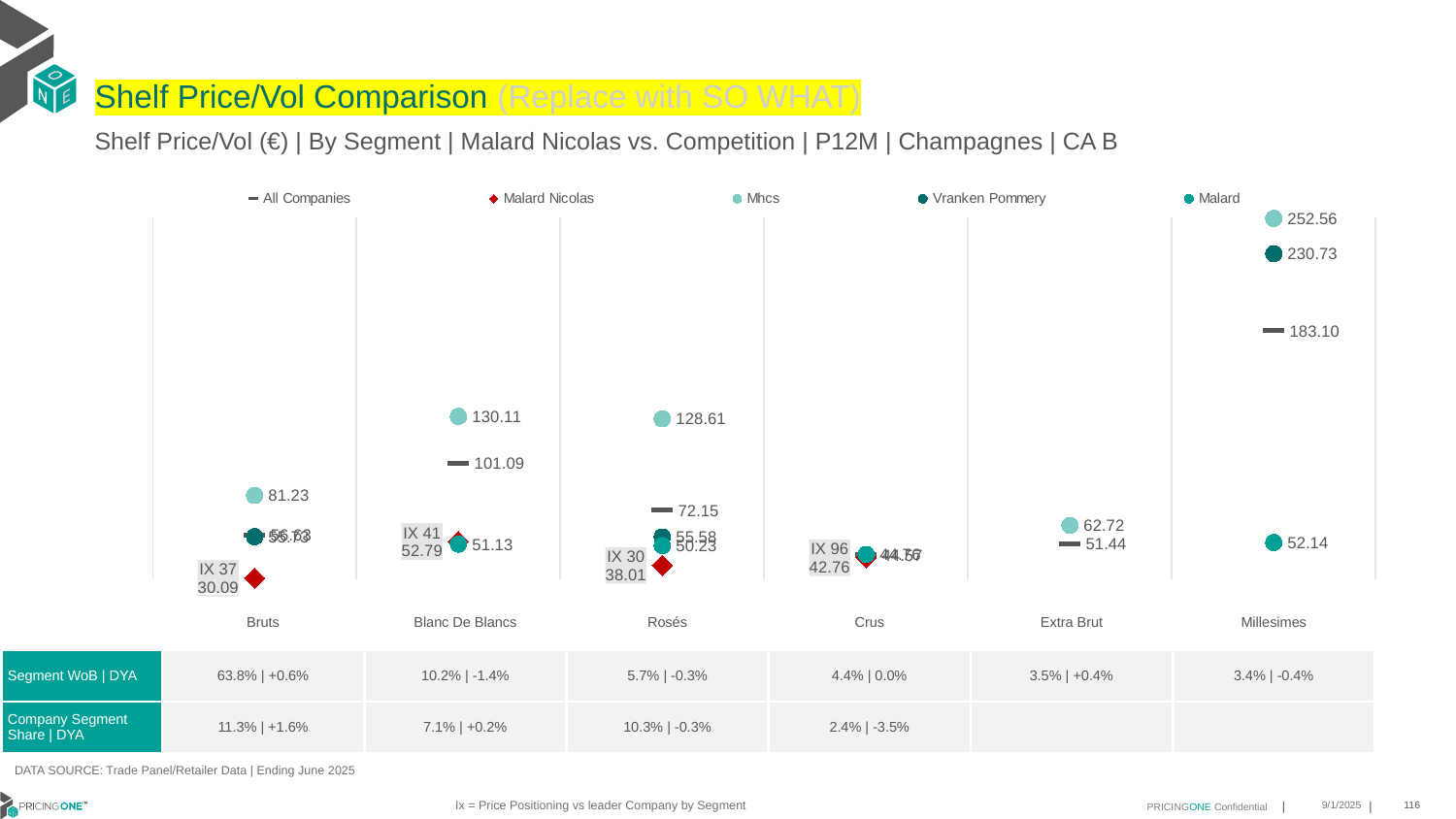

# Shelf Price/Vol Comparison (Replace with SO WHAT)
Shelf Price/Vol (€) | By Segment | Malard Nicolas vs. Competition | P12M | Champagnes | CA B

### Chart

| Category | All Companies | Malard Nicolas | Mhcs | Vranken Pommery | Malard |
|---|---|---|---|---|---|
| IX 37 | 56.63 | 30.09 | 81.23 | 55.73 | None |
| IX 41 | 101.09 | 52.79 | 130.11 | None | 51.13 |
| IX 30 | 72.15 | 38.01 | 128.61 | 55.58 | 50.23 |
| IX 96 | 44.57 | 42.76 | None | None | 44.76 |
| None | 51.44 | None | 62.72 | None | None |
| None | 183.1 | None | 252.56 | 230.73 | 52.14 |
|  | Bruts | Blanc De Blancs | Rosés | Crus | Extra Brut | Millesimes |
| --- | --- | --- | --- | --- | --- | --- |
| Segment WoB | DYA | 63.8% | +0.6% | 10.2% | -1.4% | 5.7% | -0.3% | 4.4% | 0.0% | 3.5% | +0.4% | 3.4% | -0.4% |
| Company Segment Share | DYA | 11.3% | +1.6% | 7.1% | +0.2% | 10.3% | -0.3% | 2.4% | -3.5% |  |  |
DATA SOURCE: Trade Panel/Retailer Data | Ending June 2025
Ix = Price Positioning vs leader Company by Segment
9/1/2025
116